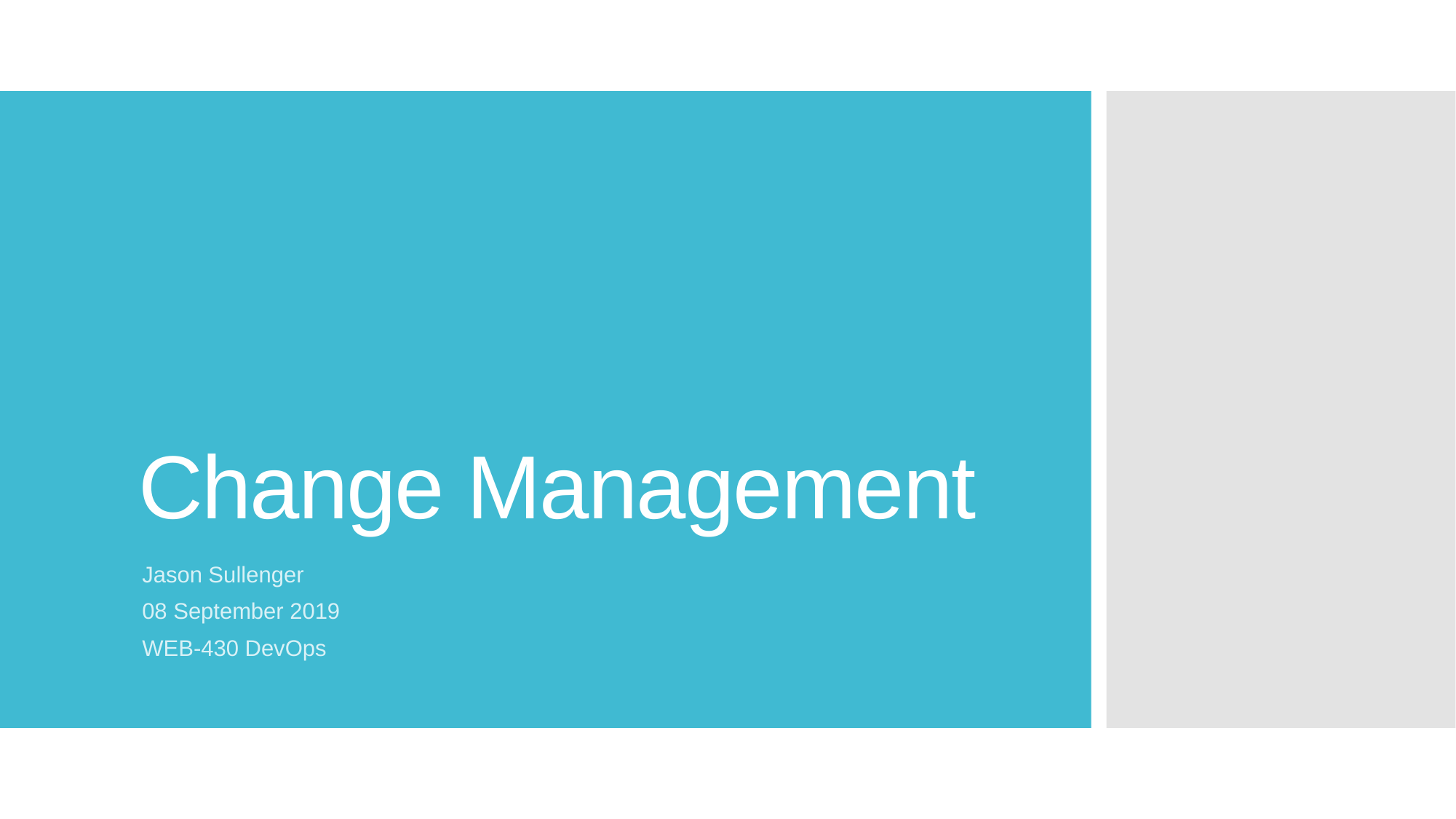

# Change Management
Jason Sullenger
08 September 2019
WEB-430 DevOps